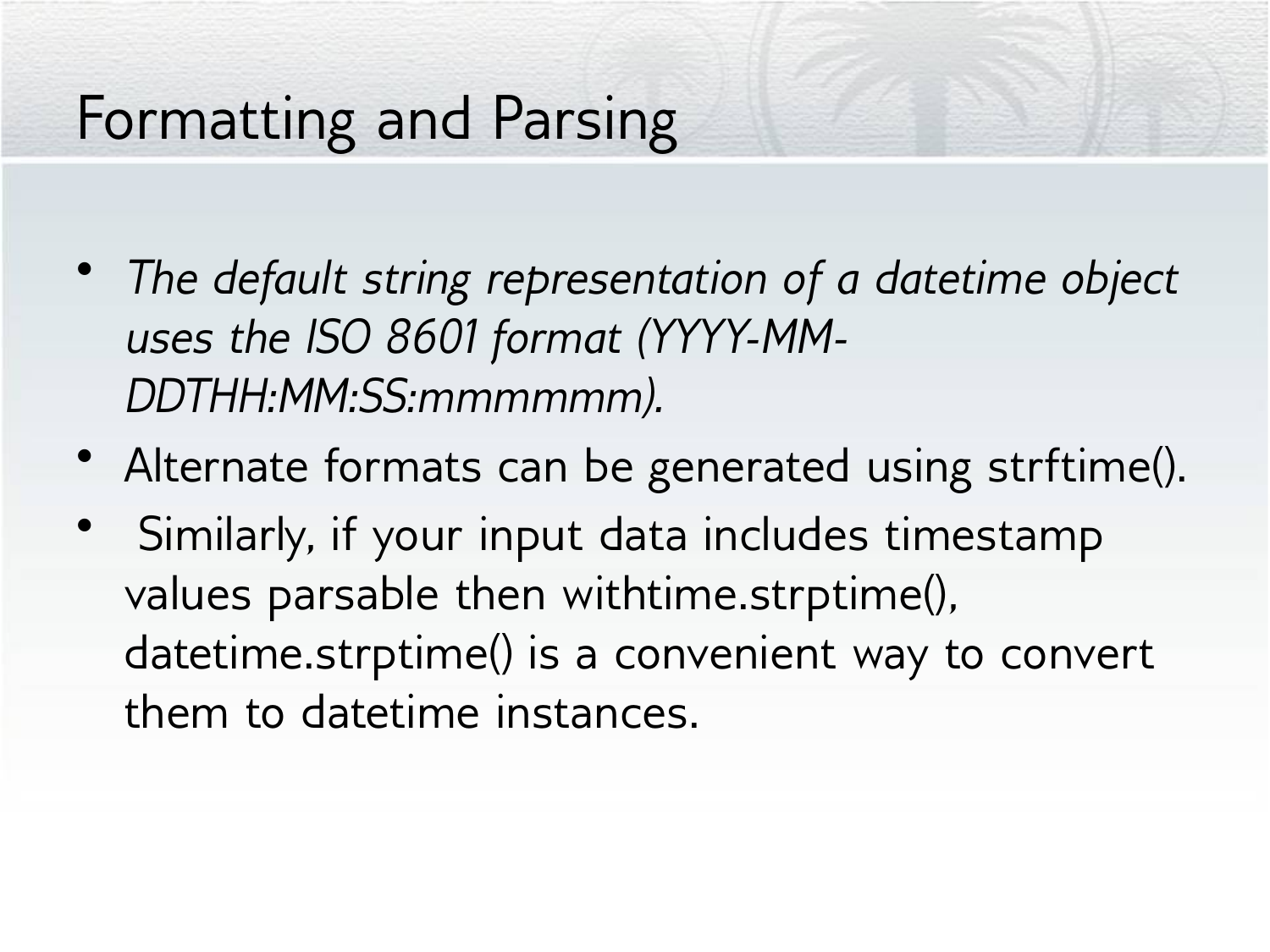

# Formatting and Parsing

The default string representation of a datetime object uses the ISO 8601 format (YYYY-MM-DDTHH:MM:SS:mmmmmm).
Alternate formats can be generated using strftime().
 Similarly, if your input data includes timestamp values parsable then withtime.strptime(),  datetime.strptime() is a convenient way to convert them to datetime instances.